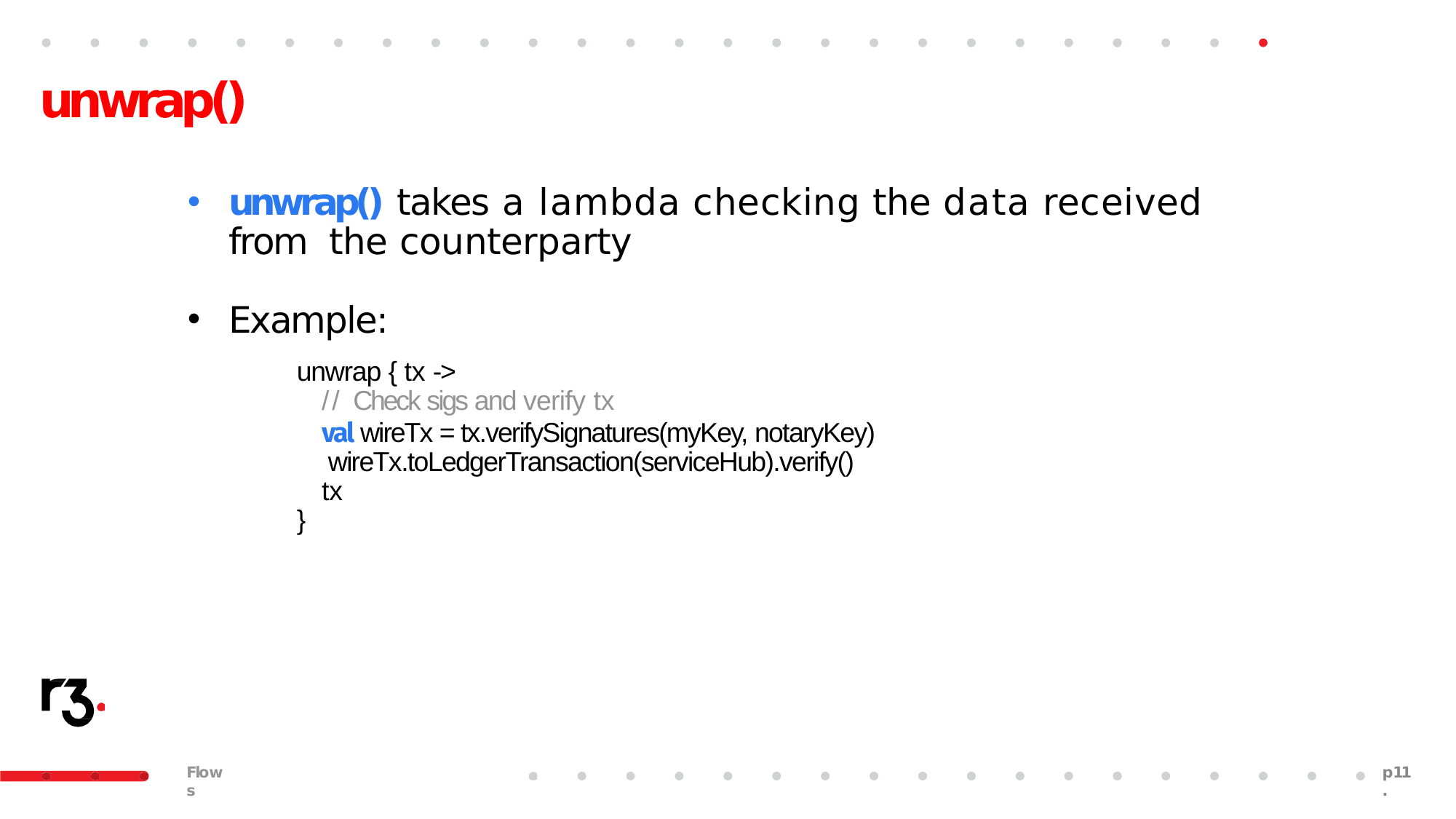

# unwrap()
unwrap() takes a lambda checking the data received from  the counterparty
Example:
unwrap { tx ->
// Check sigs and verify tx
val wireTx = tx.verifySignatures(myKey, notaryKey)  wireTx.toLedgerTransaction(serviceHub).verify()  tx
}
Flows
p11.